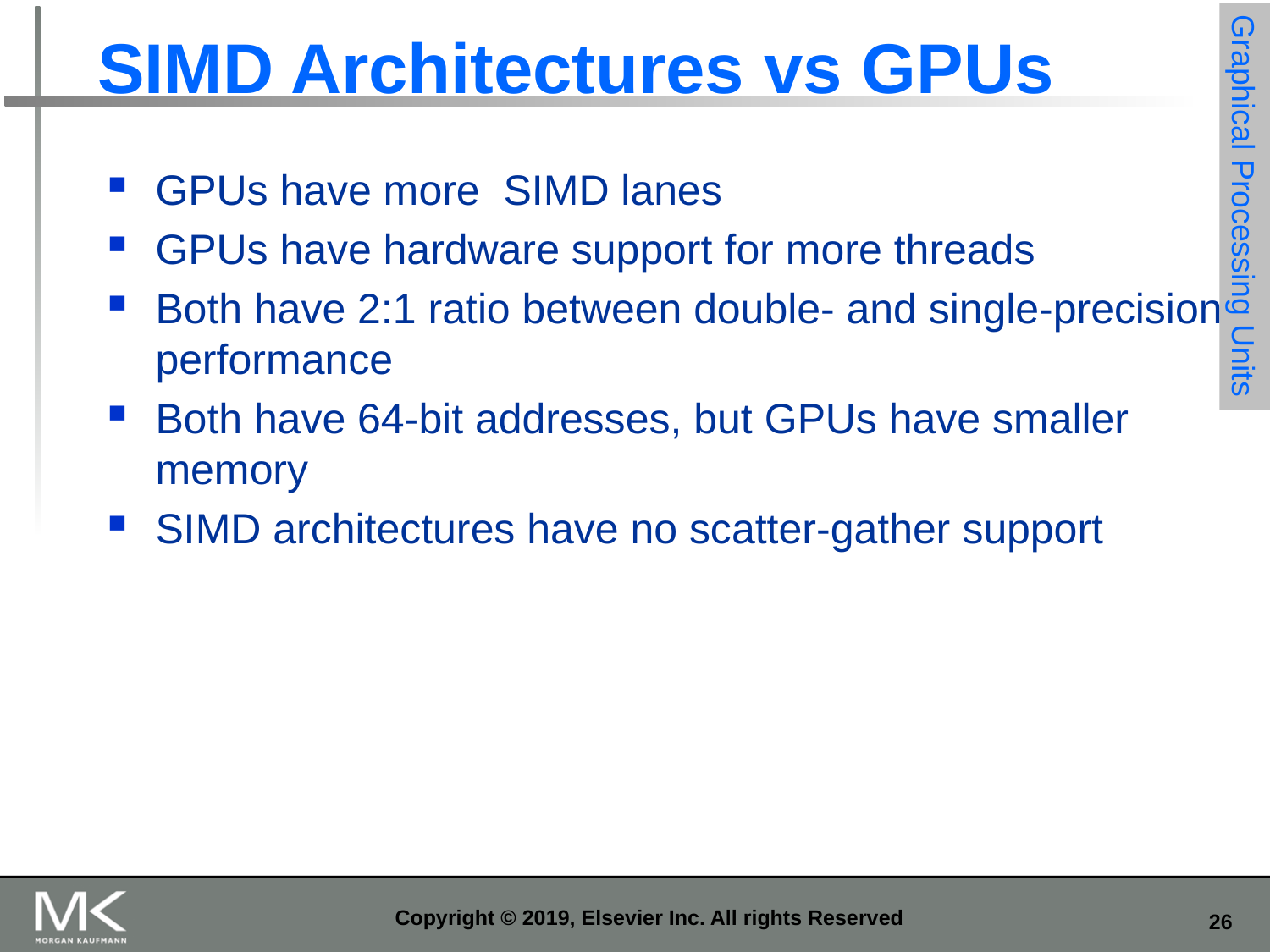

# SIMD Architectures vs GPUs
GPUs have more  SIMD lanes
GPUs have hardware support for more threads
Both have 2:1 ratio between double- and single-precision performance
Both have 64-bit addresses, but GPUs have smaller memory
SIMD architectures have no scatter-gather support
Graphical Processing Units
Copyright © 2019, Elsevier Inc. All rights Reserved